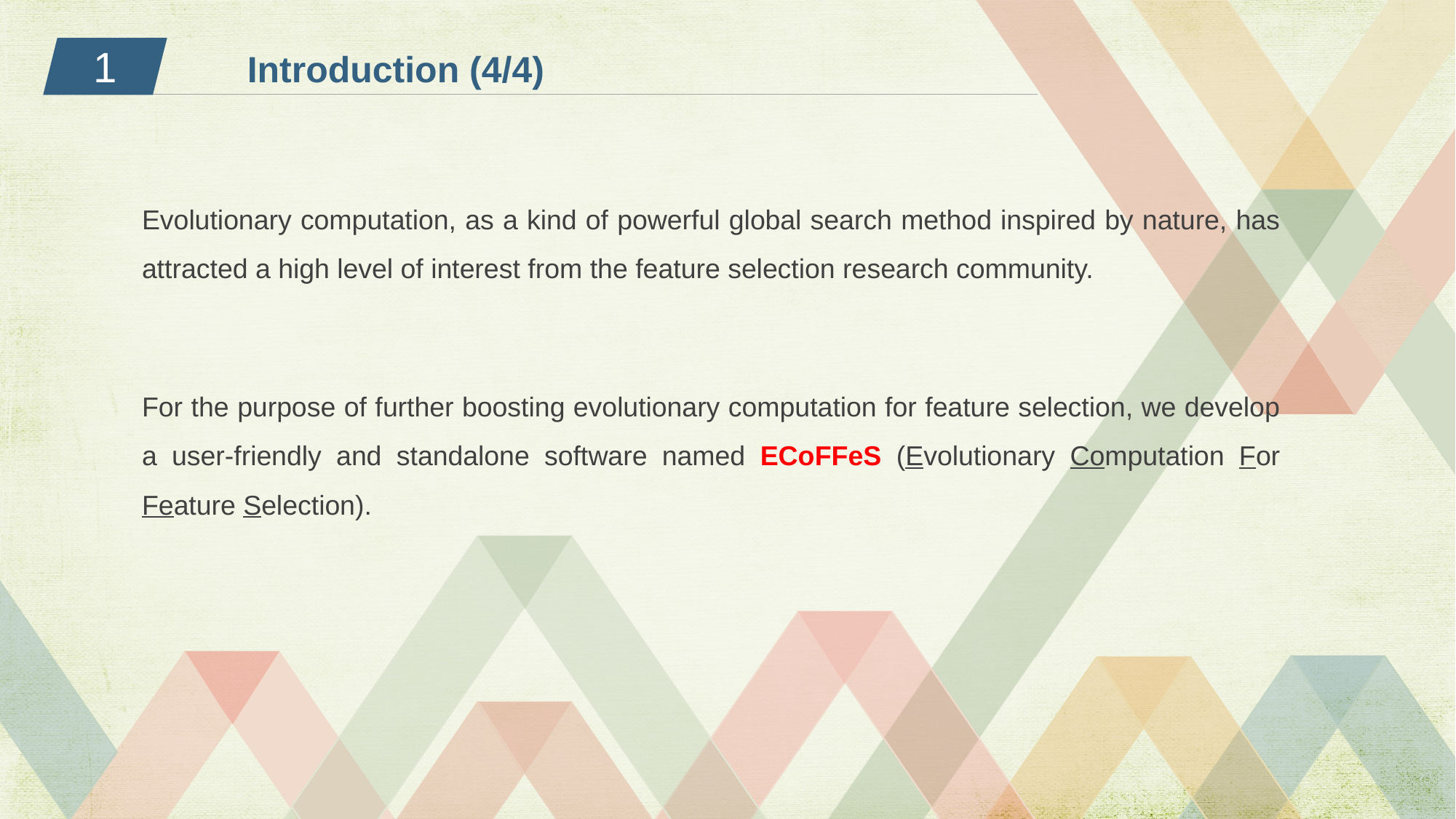

1

Introduction (4/4)

Evolutionary computation, as a kind of powerful global search method inspired by nature, has attracted a high level of interest from the feature selection research community.

For the purpose of further boosting evolutionary computation for feature selection, we develop a user-friendly and standalone software named ECoFFeS (Evolutionary Computation For Feature Selection).